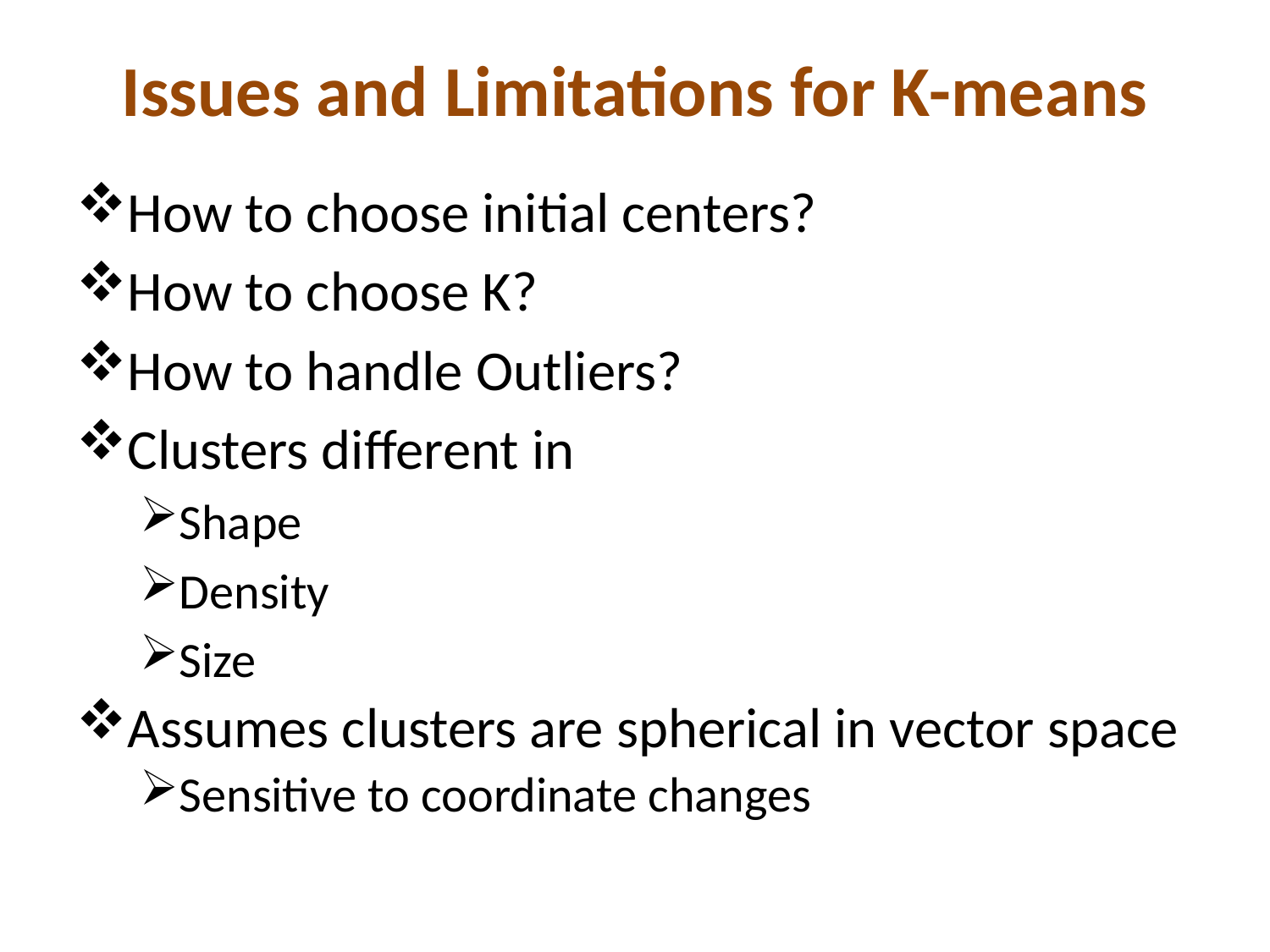

# Issues and Limitations for K-means
How to choose initial centers?
How to choose K?
How to handle Outliers?
Clusters different in
Shape
Density
Size
Assumes clusters are spherical in vector space
Sensitive to coordinate changes